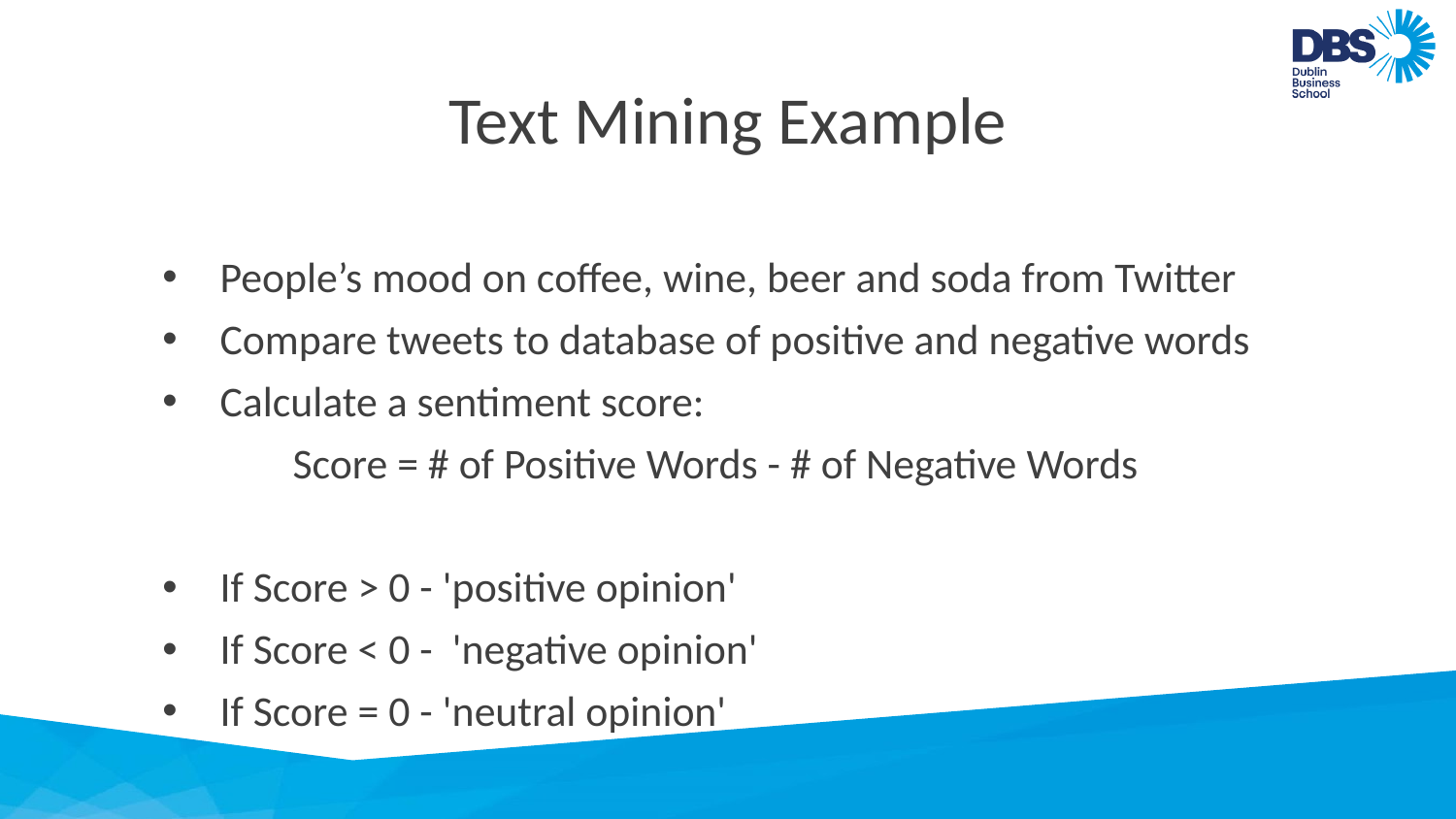

# Text Mining Example
People’s mood on coffee, wine, beer and soda from Twitter
Compare tweets to database of positive and negative words
Calculate a sentiment score:
	Score = # of Positive Words - # of Negative Words

If Score > 0 - 'positive opinion'
If Score < 0 -  'negative opinion'
If Score = 0 - 'neutral opinion'